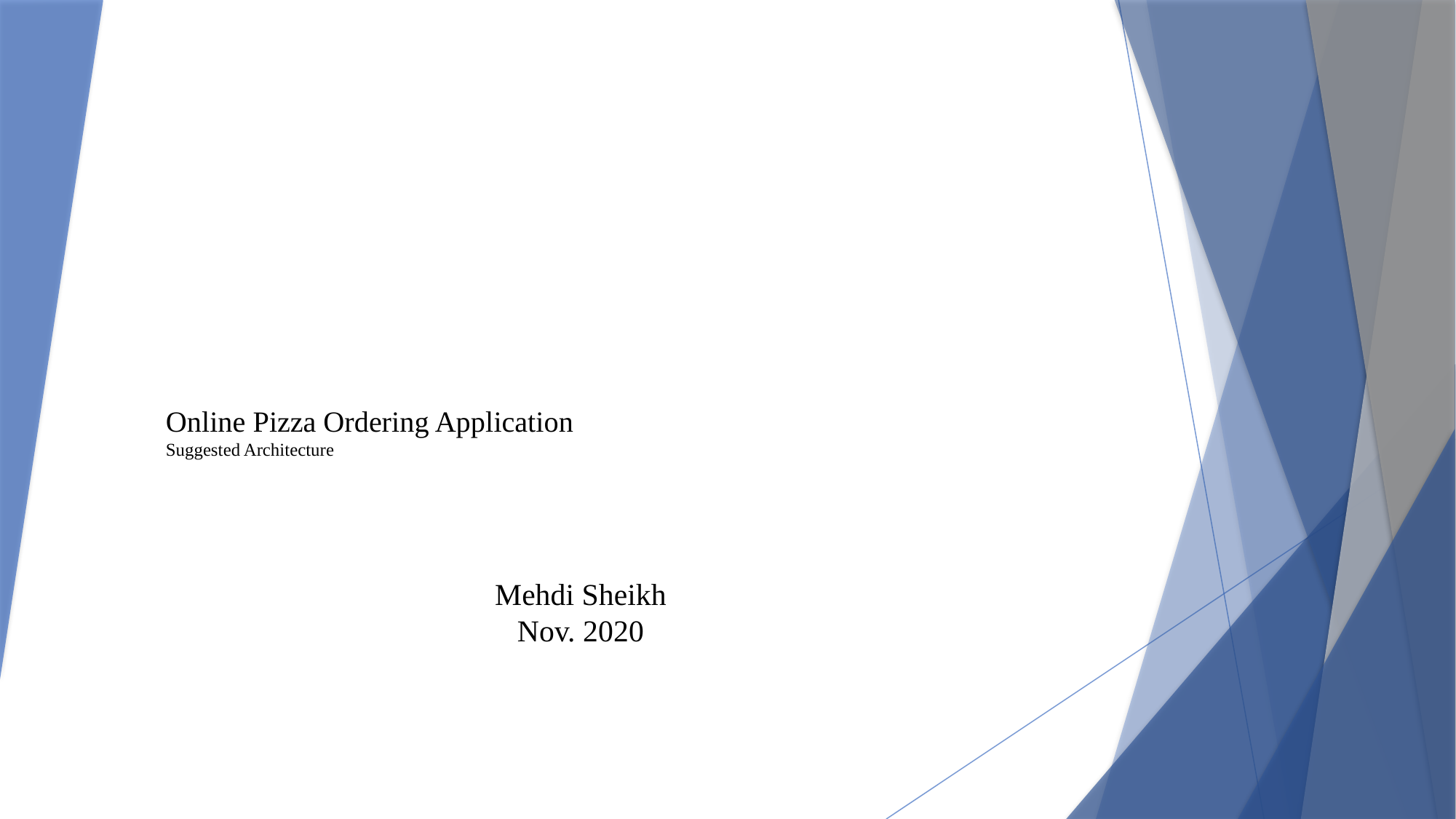

# Online Pizza Ordering Application Suggested Architecture
Mehdi Sheikh
Nov. 2020